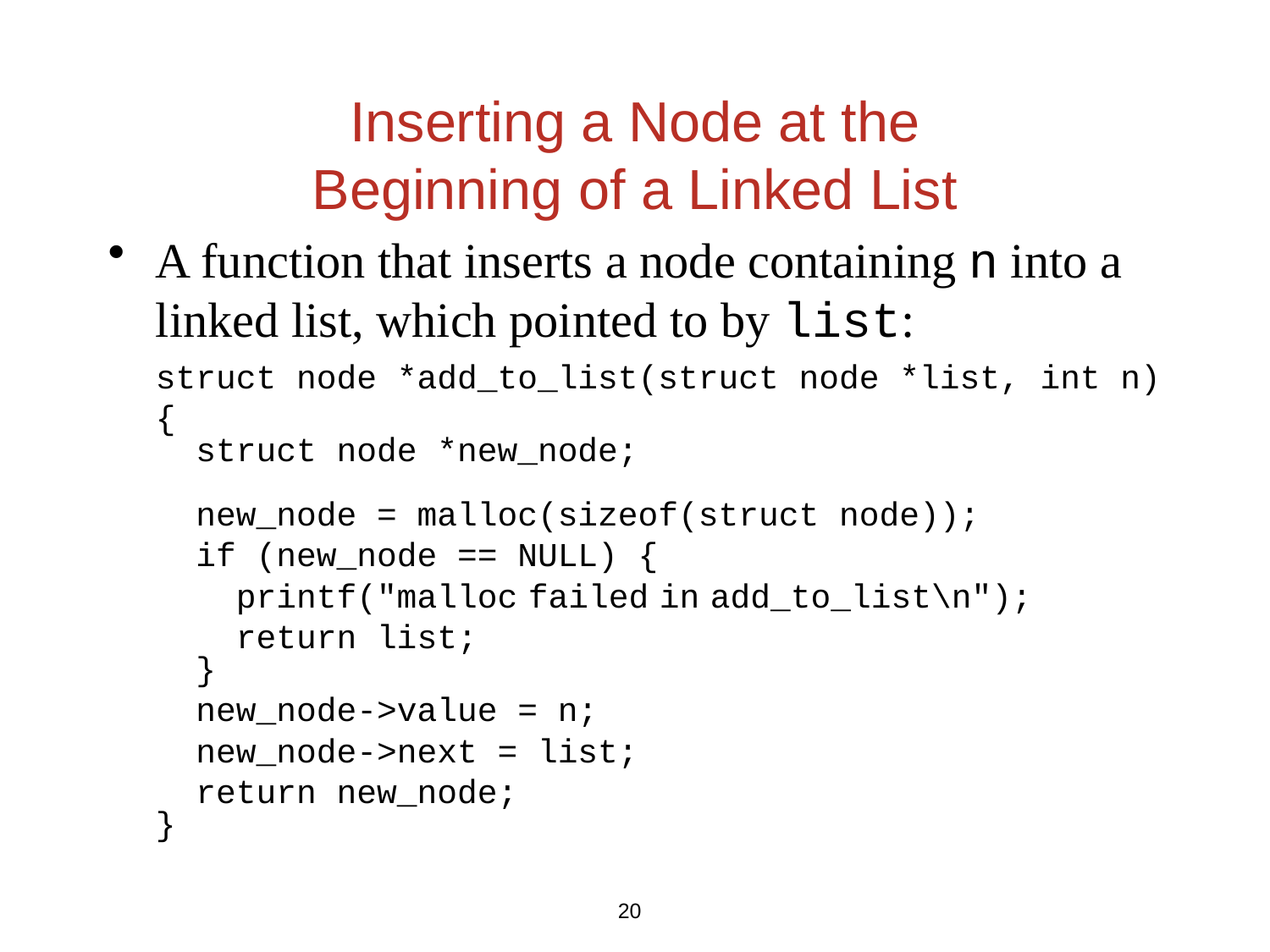

# Inserting a Node at the Beginning of a Linked List
A function that inserts a node containing n into a linked list, which pointed to by list:
	struct node *add_to_list(struct node *list, int n)
	{
	  struct node *new_node;

	  new_node = malloc(sizeof(struct node));
	  if (new_node == NULL) {
	    printf("malloc failed in add_to_list\n");
	    return list;
	  }
	  new_node->value = n;
	  new_node->next = list;
	  return new_node;
	}
20